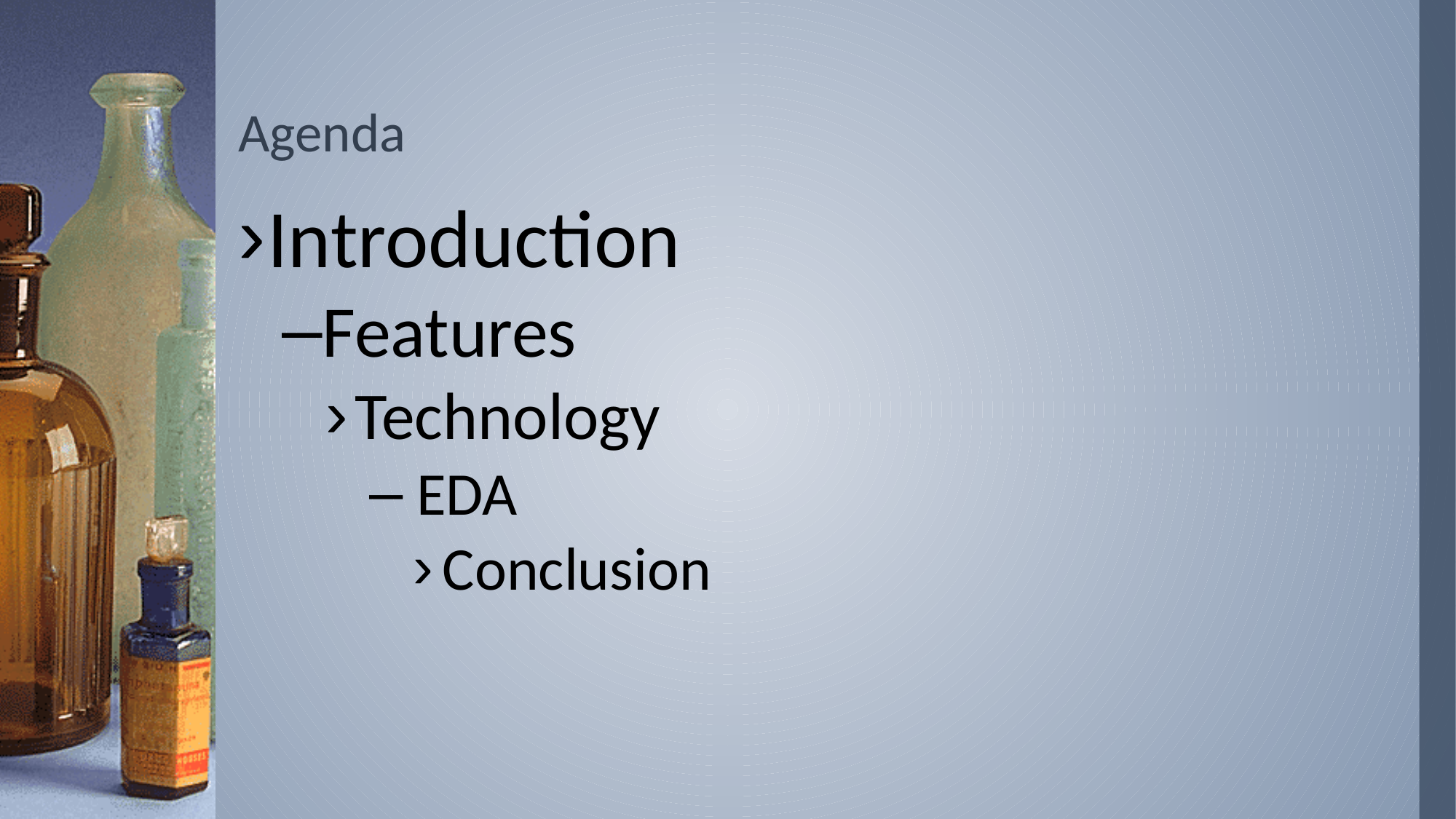

# Agenda
Introduction
Features
Technology
 EDA
Conclusion